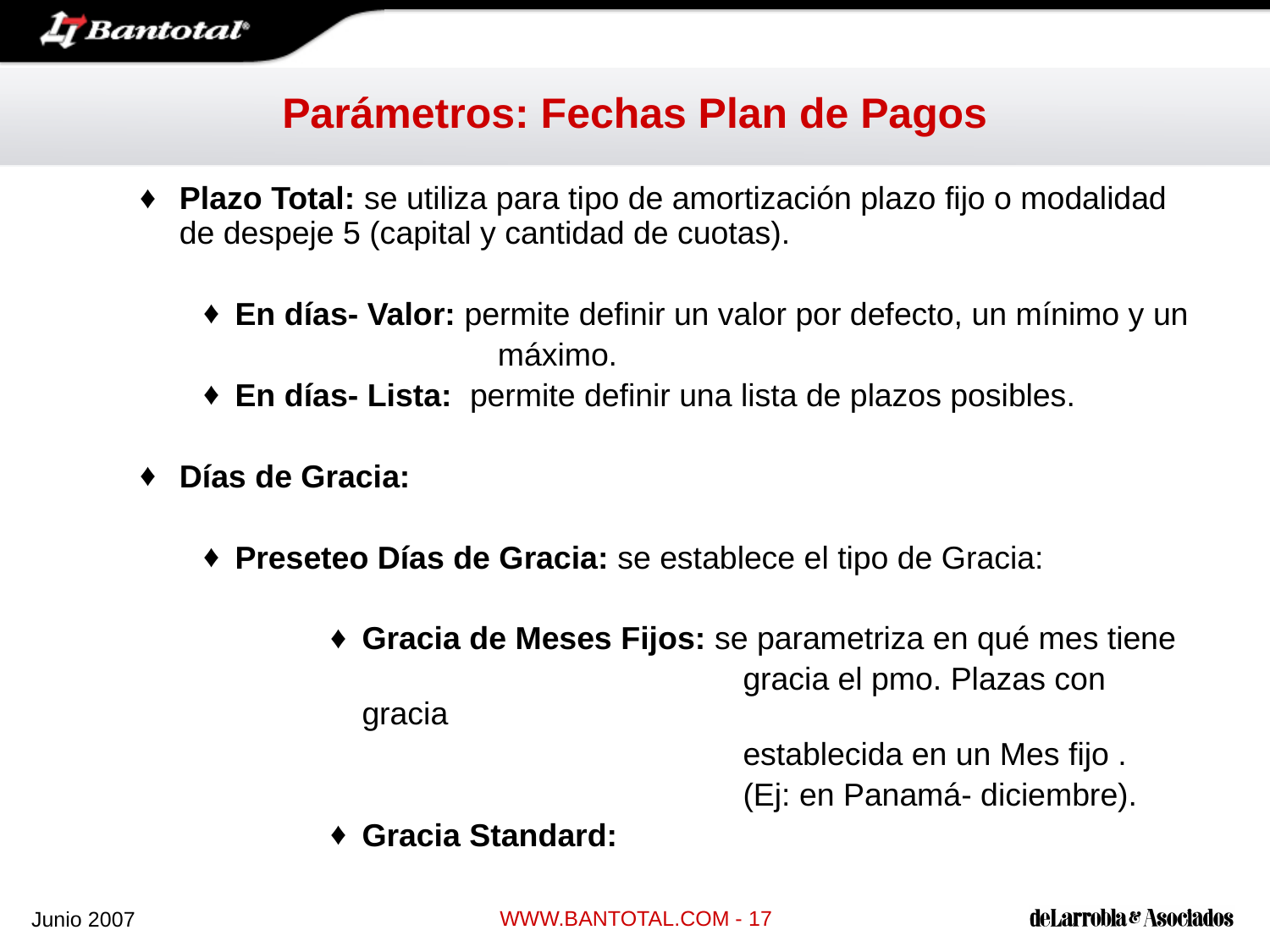

# Parámetros: Fechas Plan de Pagos
Plazo Total: se utiliza para tipo de amortización plazo fijo o modalidad de despeje 5 (capital y cantidad de cuotas).

En días- Valor: permite definir un valor por defecto, un mínimo y un
			 máximo.
En días- Lista:  permite definir una lista de plazos posibles.

Días de Gracia:

Preseteo Días de Gracia: se establece el tipo de Gracia:

Gracia de Meses Fijos: se parametriza en qué mes tiene
				gracia el pmo. Plazas con gracia
				establecida en un Mes fijo .
				(Ej: en Panamá- diciembre).
Gracia Standard:

WWW.BANTOTAL.COM - 17
Junio 2007